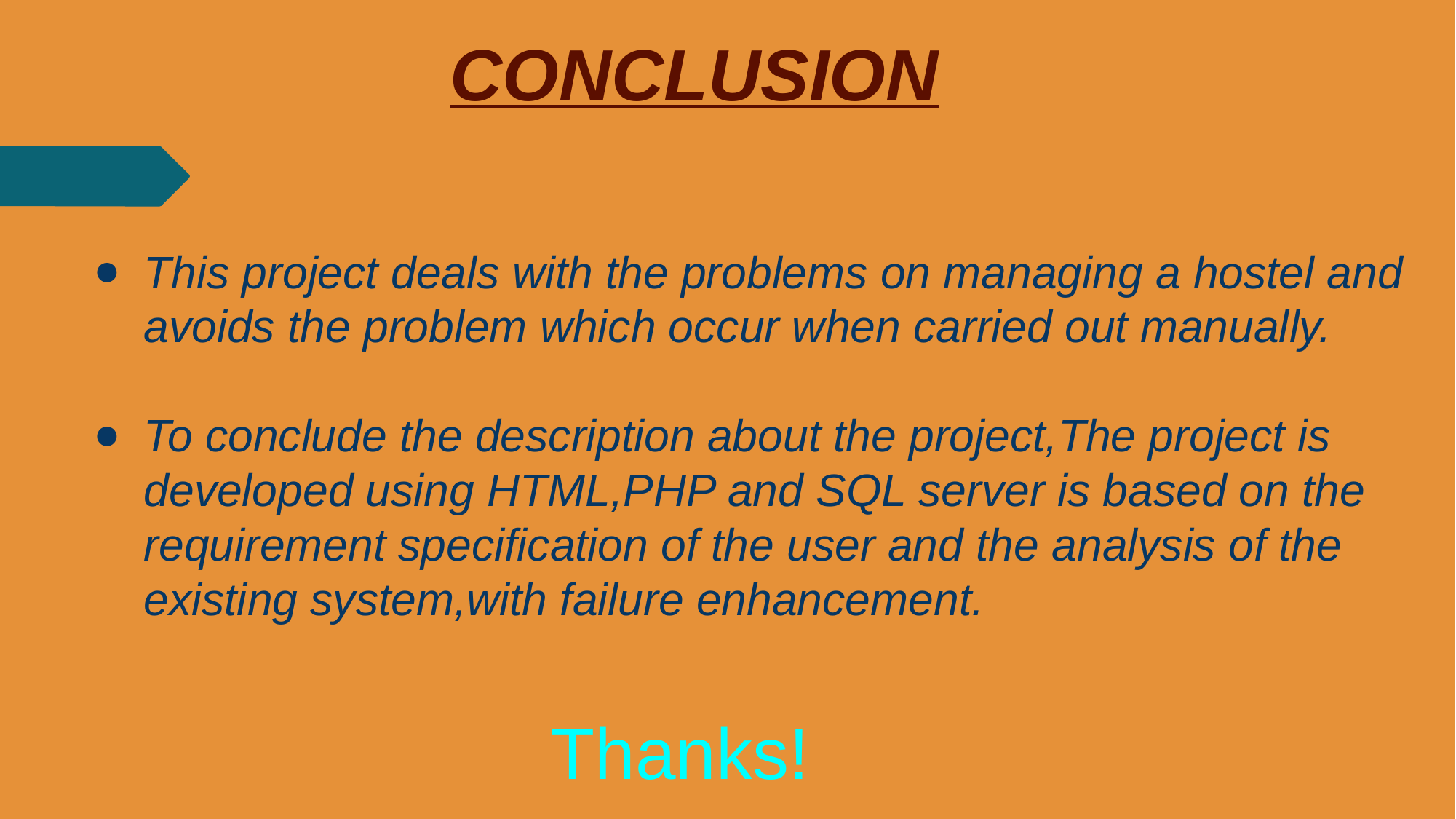

CONCLUSION
This project deals with the problems on managing a hostel and avoids the problem which occur when carried out manually.

To conclude the description about the project,The project is developed using HTML,PHP and SQL server is based on the requirement specification of the user and the analysis of the existing system,with failure enhancement.

                         Thanks!